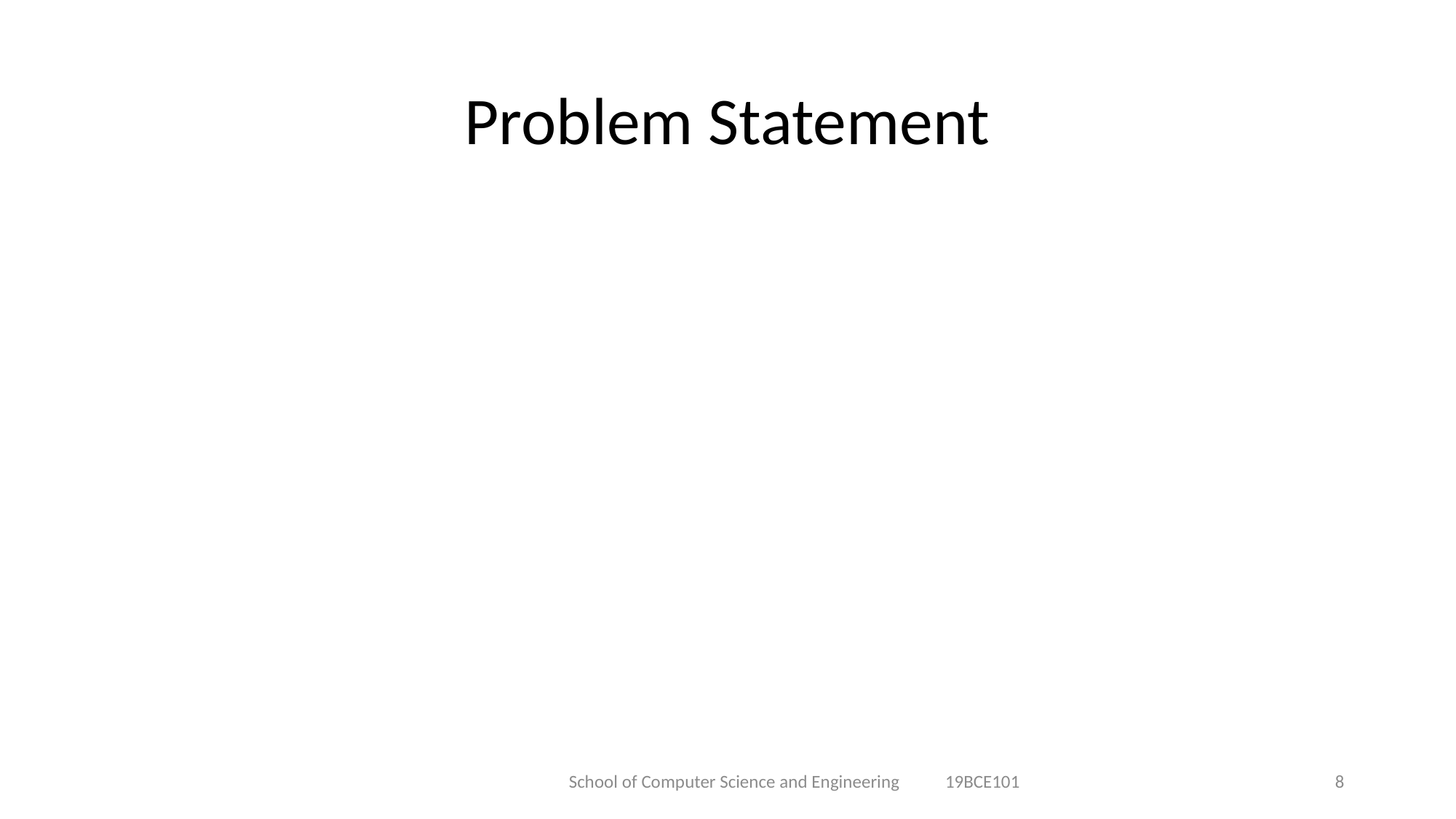

# Problem Statement

School of Computer Science and Engineering           19BCE101
8